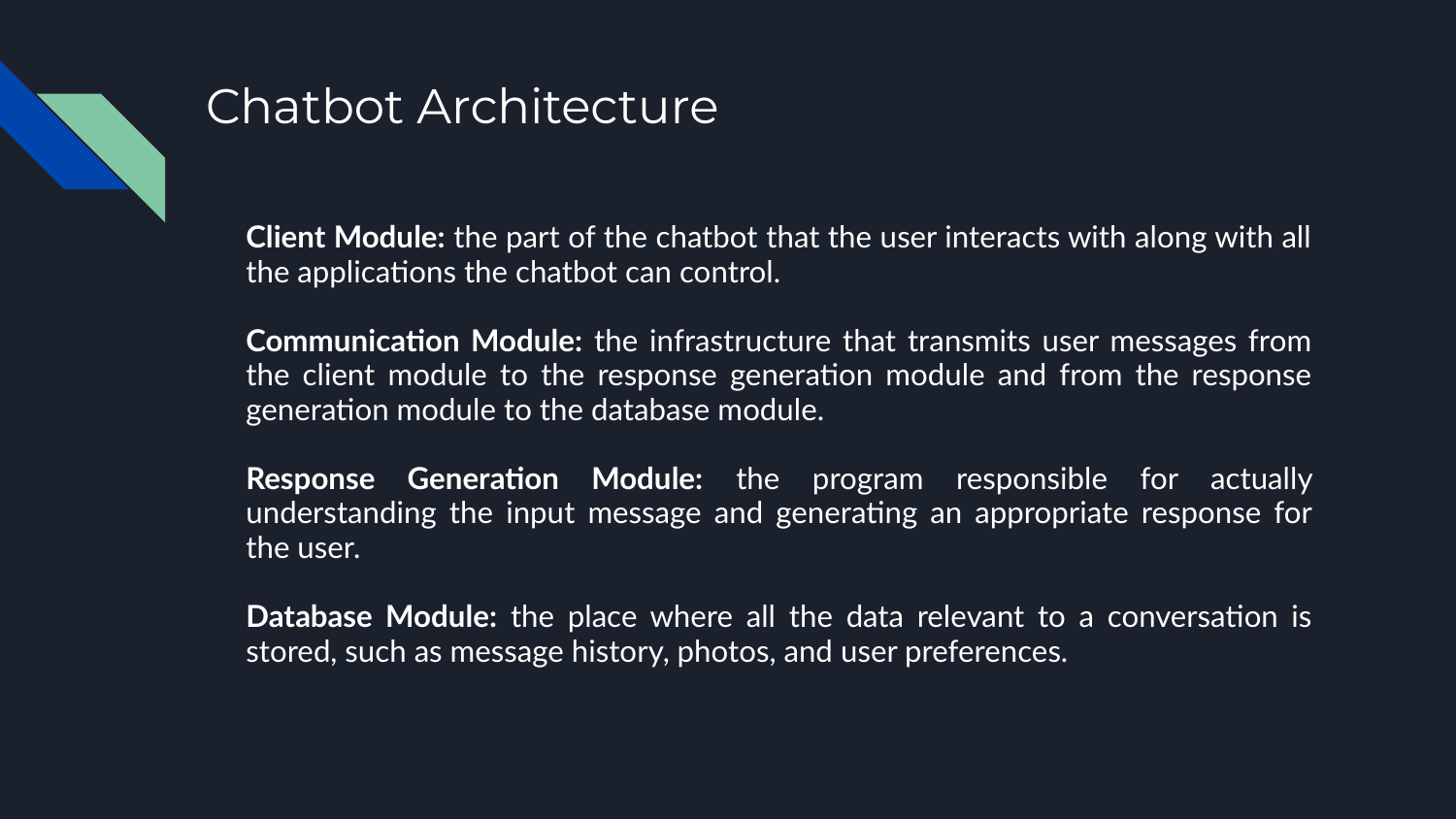

# Chatbot Architecture
Client Module: the part of the chatbot that the user interacts with along with all the applications the chatbot can control.

Communication Module: the infrastructure that transmits user messages from the client module to the response generation module and from the response generation module to the database module.

Response Generation Module: the program responsible for actually understanding the input message and generating an appropriate response for the user.

Database Module: the place where all the data relevant to a conversation is stored, such as message history, photos, and user preferences.